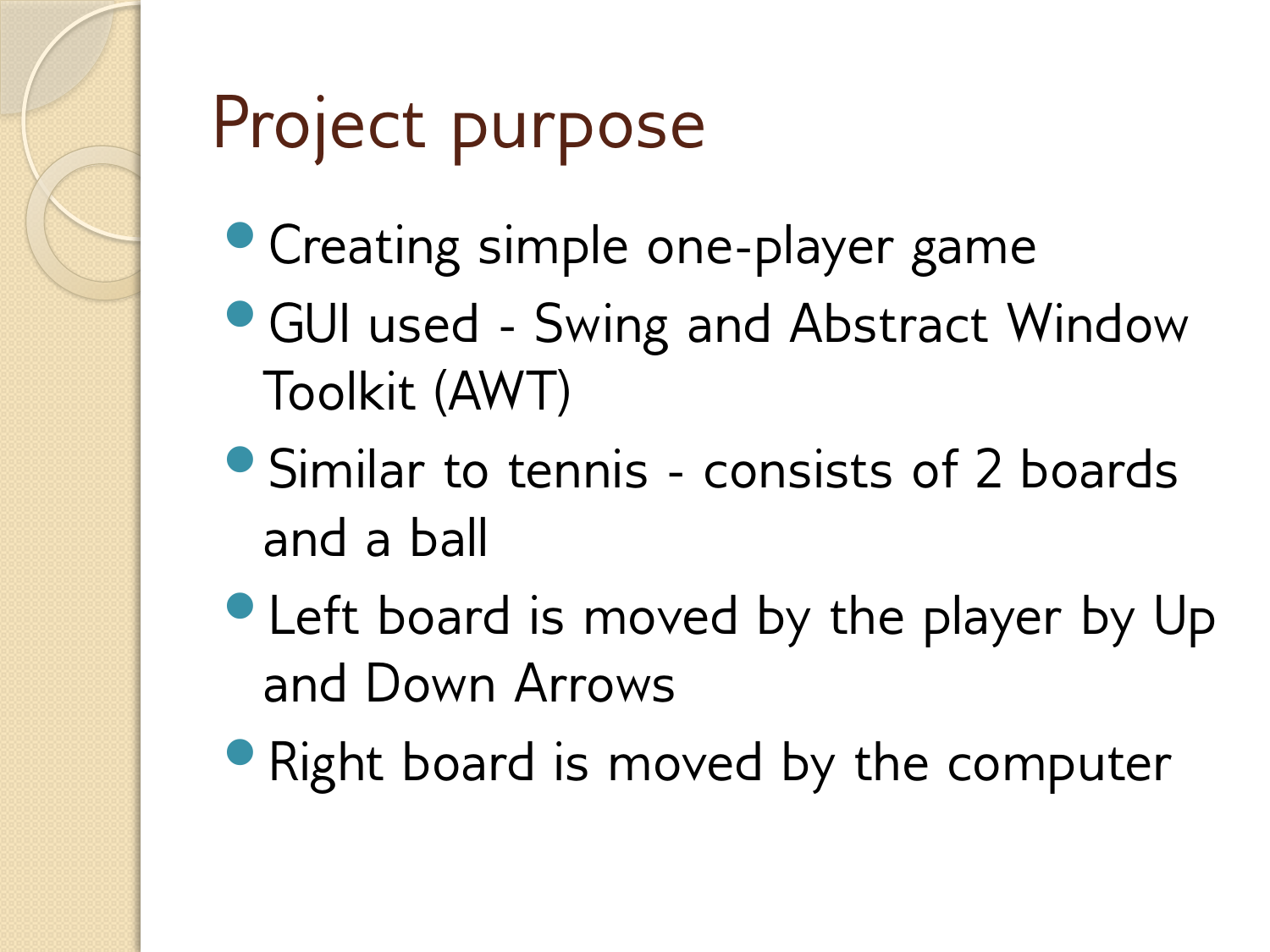

# Project purpose
Creating simple one-player game
GUI used - Swing and Abstract Window Toolkit (AWT)
Similar to tennis - consists of 2 boards and a ball
Left board is moved by the player by Up and Down Arrows
Right board is moved by the computer